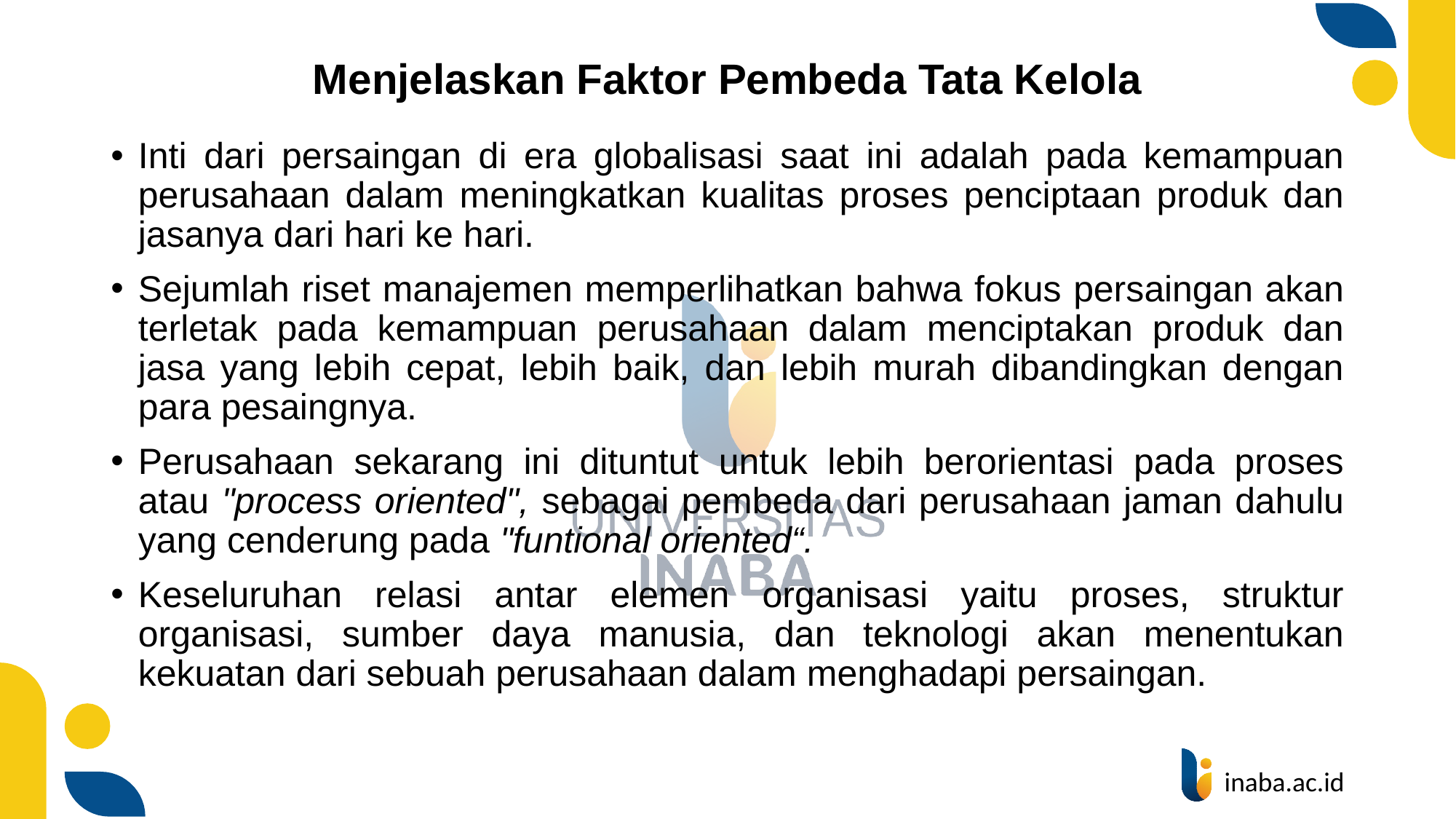

# Menjelaskan Faktor Pembeda Tata Kelola
Inti dari persaingan di era globalisasi saat ini adalah pada kemampuan perusahaan dalam meningkatkan kualitas proses penciptaan produk dan jasanya dari hari ke hari.
Sejumlah riset manajemen memperlihatkan bahwa fokus persaingan akan terletak pada kemampuan perusahaan dalam menciptakan produk dan jasa yang lebih cepat, lebih baik, dan lebih murah dibandingkan dengan para pesaingnya.
Perusahaan sekarang ini dituntut untuk lebih berorientasi pada proses atau "process oriented", sebagai pembeda dari perusahaan jaman dahulu yang cenderung pada "funtional oriented“.
Keseluruhan relasi antar elemen organisasi yaitu proses, struktur organisasi, sumber daya manusia, dan teknologi akan menentukan kekuatan dari sebuah perusahaan dalam menghadapi persaingan.